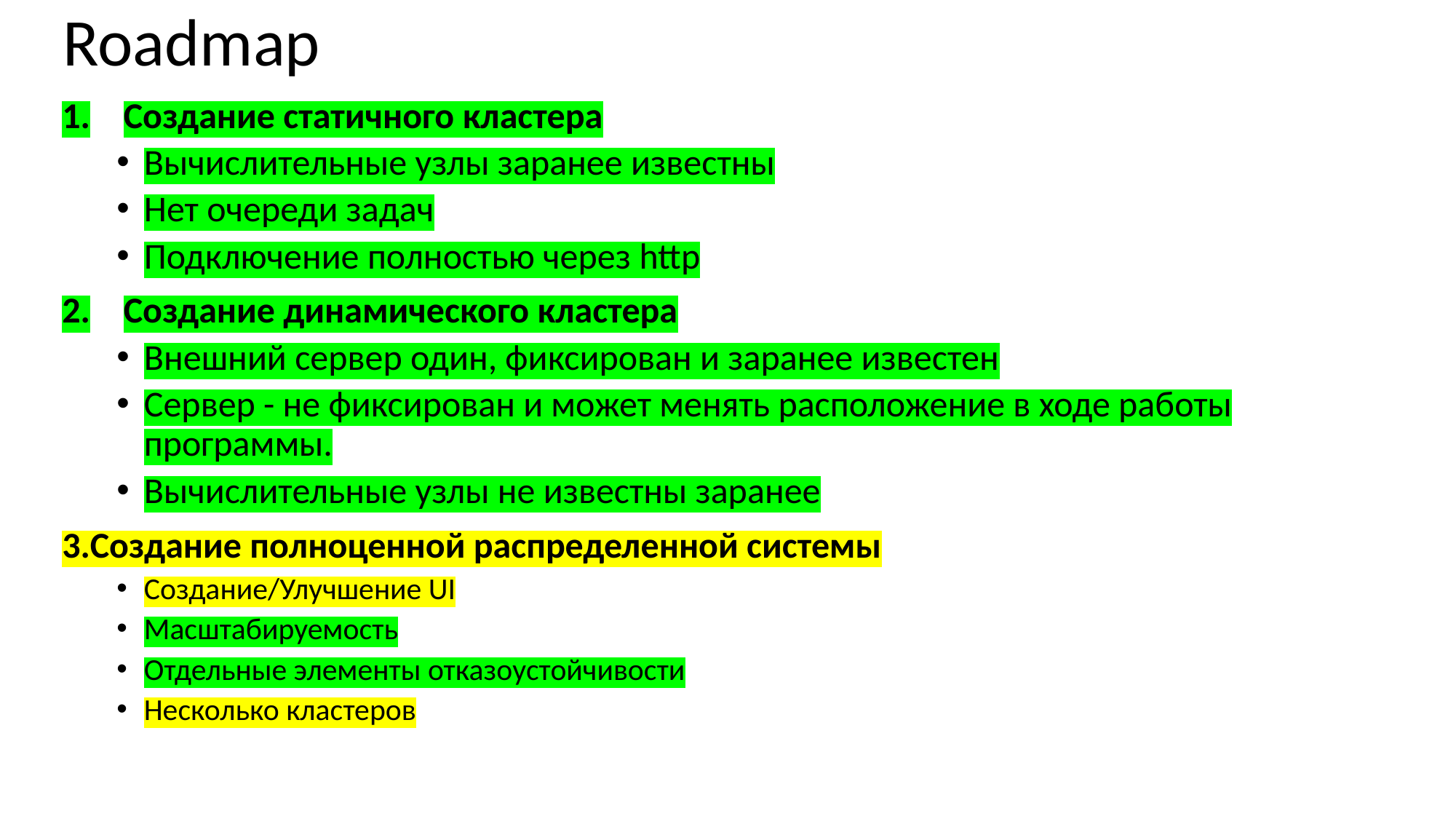

# Roadmap
Создание статичного кластера
Вычислительные узлы заранее известны
Нет очереди задач
Подключение полностью через http
Создание динамического кластера
Внешний сервер один, фиксирован и заранее известен
Cервер - не фиксирован и может менять расположение в ходе работы программы.
Вычислительные узлы не известны заранее
Создание полноценной распределенной системы
Создание/Улучшение UI
Масштабируемость
Отдельные элементы отказоустойчивости
Несколько кластеров